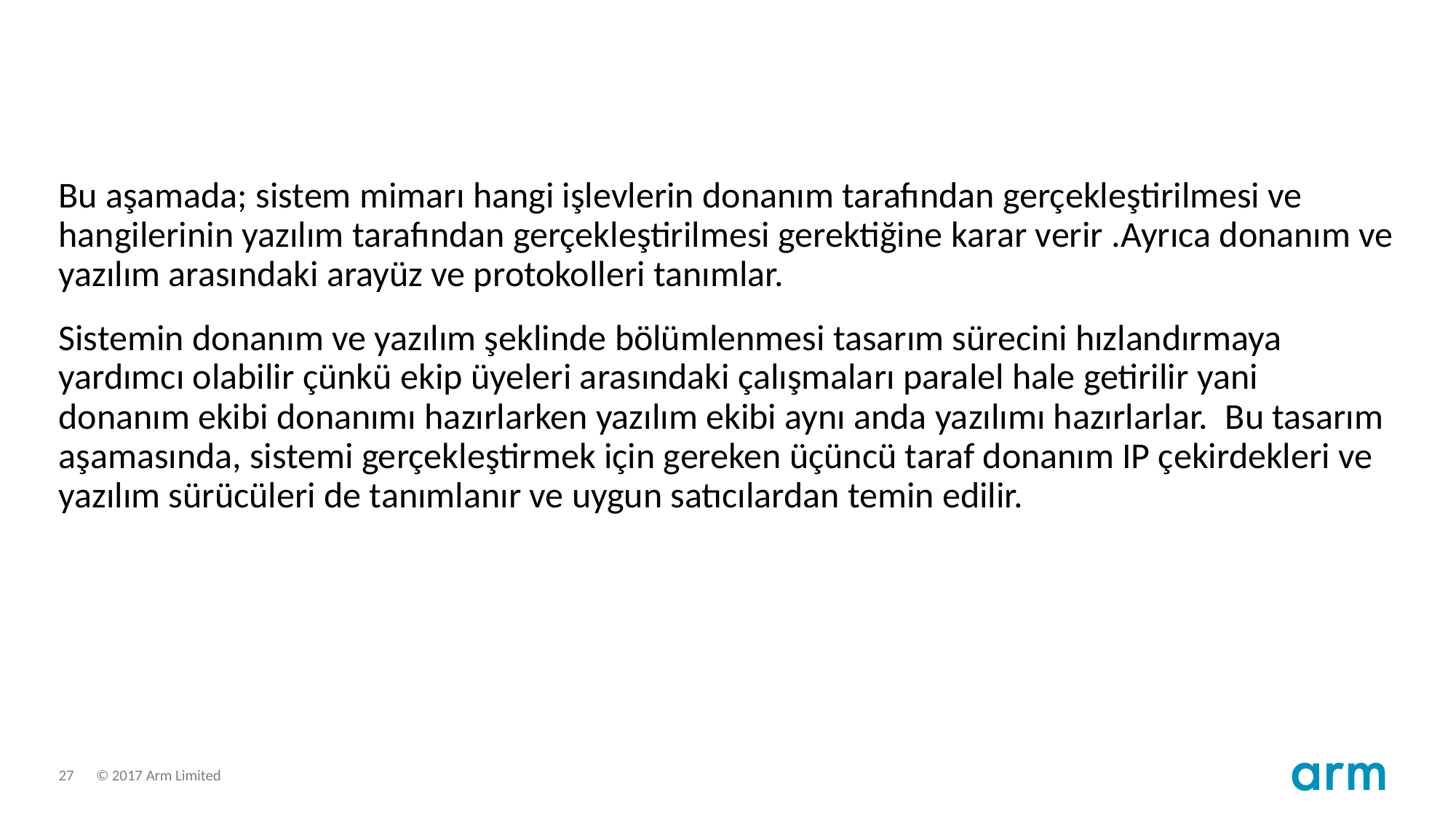

Bu aşamada; sistem mimarı hangi işlevlerin donanım tarafından gerçekleştirilmesi ve hangilerinin yazılım tarafından gerçekleştirilmesi gerektiğine karar verir .Ayrıca donanım ve yazılım arasındaki arayüz ve protokolleri tanımlar.
Sistemin donanım ve yazılım şeklinde bölümlenmesi tasarım sürecini hızlandırmaya yardımcı olabilir çünkü ekip üyeleri arasındaki çalışmaları paralel hale getirilir yani donanım ekibi donanımı hazırlarken yazılım ekibi aynı anda yazılımı hazırlarlar.  Bu tasarım aşamasında, sistemi gerçekleştirmek için gereken üçüncü taraf donanım IP çekirdekleri ve yazılım sürücüleri de tanımlanır ve uygun satıcılardan temin edilir.